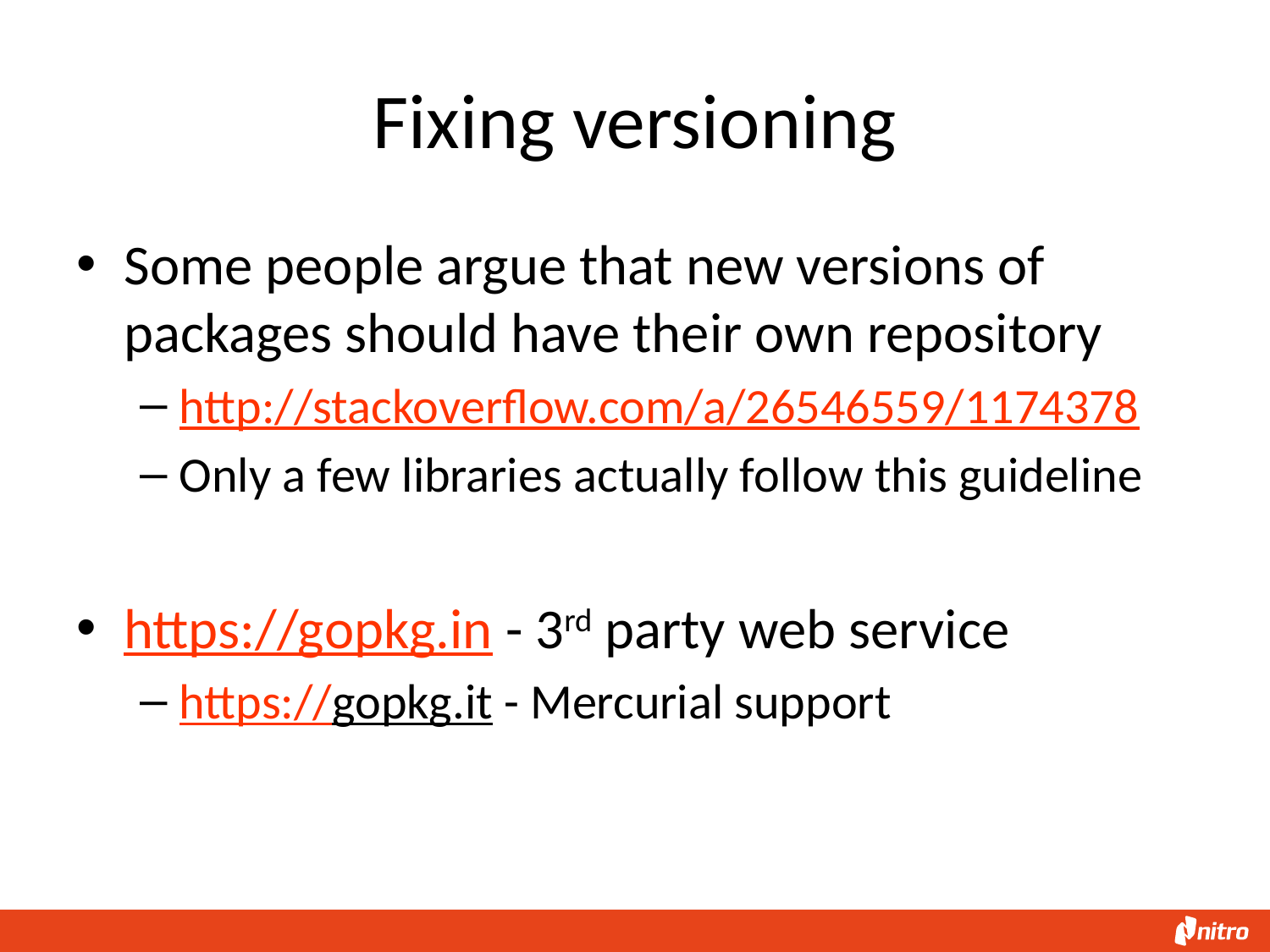

# Fixing versioning
Some people argue that new versions of packages should have their own repository
http://stackoverflow.com/a/26546559/1174378
Only a few libraries actually follow this guideline

https://gopkg.in - 3rd party web service
https://gopkg.it - Mercurial support